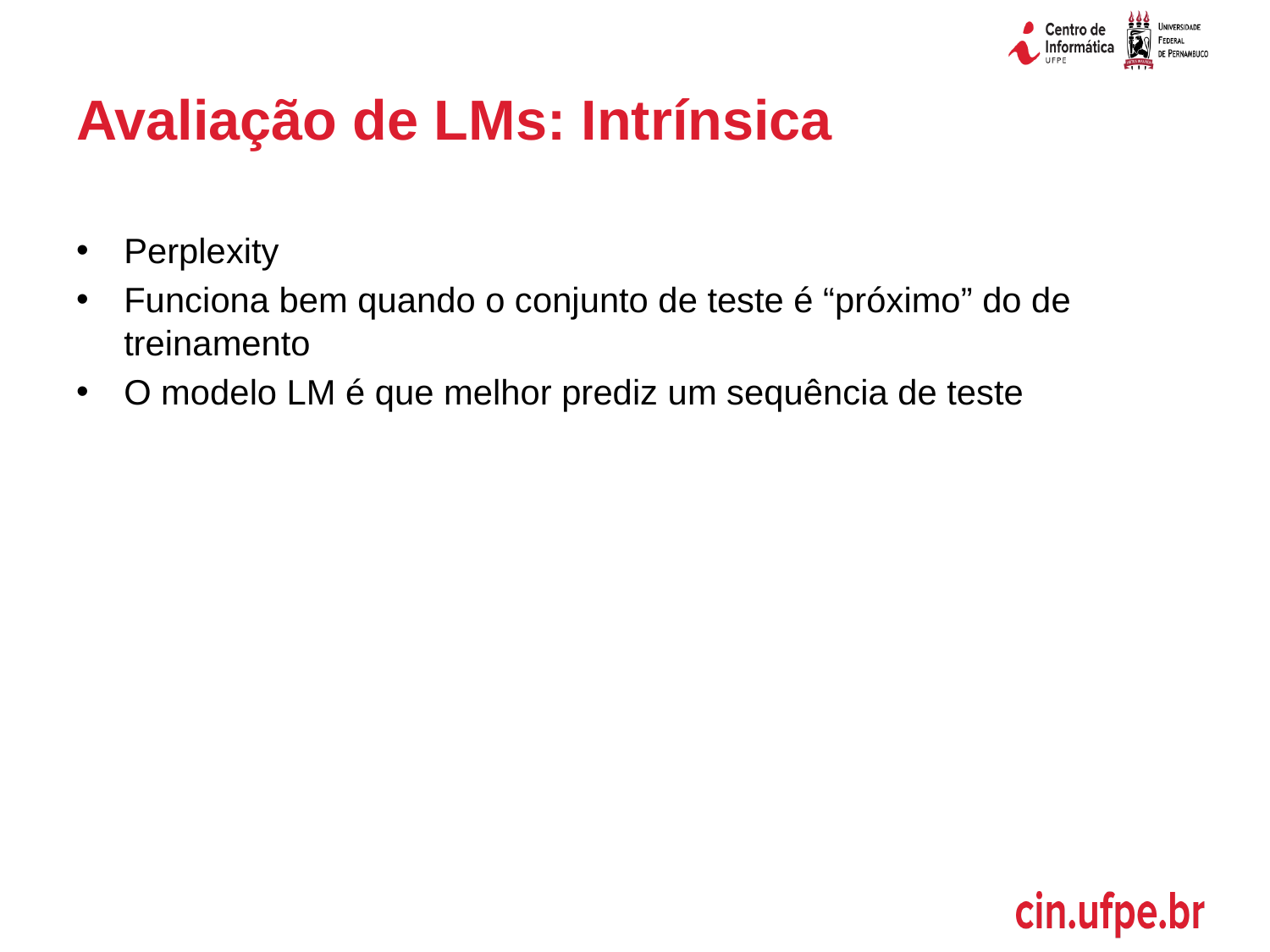

# Avaliação de LMs: Intrínsica
Perplexity
Funciona bem quando o conjunto de teste é “próximo” do de treinamento
O modelo LM é que melhor prediz um sequência de teste